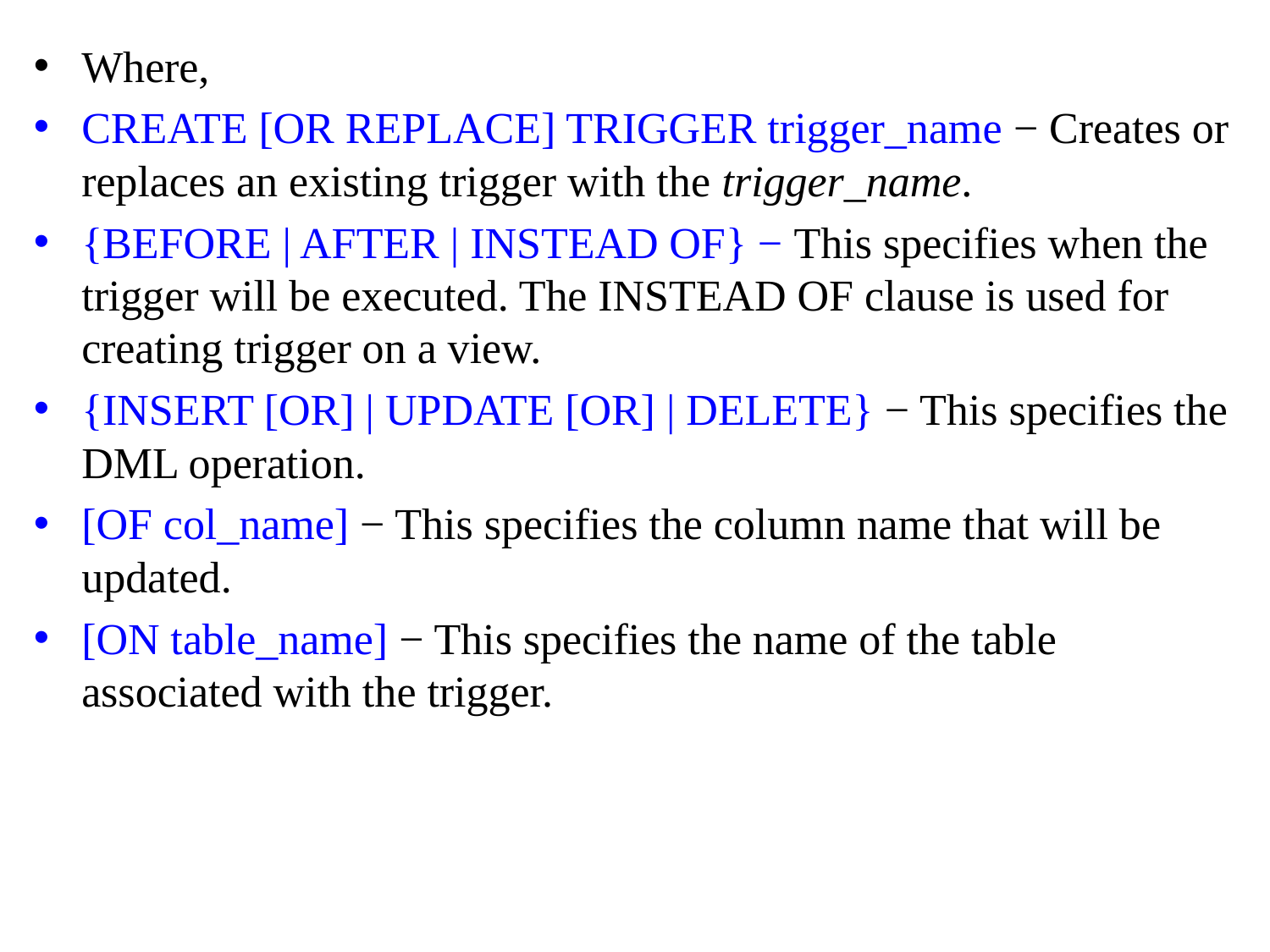

Where,
CREATE [OR REPLACE] TRIGGER trigger_name − Creates or replaces an existing trigger with the trigger_name.
{BEFORE | AFTER | INSTEAD OF} − This specifies when the trigger will be executed. The INSTEAD OF clause is used for creating trigger on a view.
{INSERT [OR] | UPDATE [OR] | DELETE} − This specifies the DML operation.
[OF col_name] − This specifies the column name that will be updated.
[ON table_name] − This specifies the name of the table associated with the trigger.